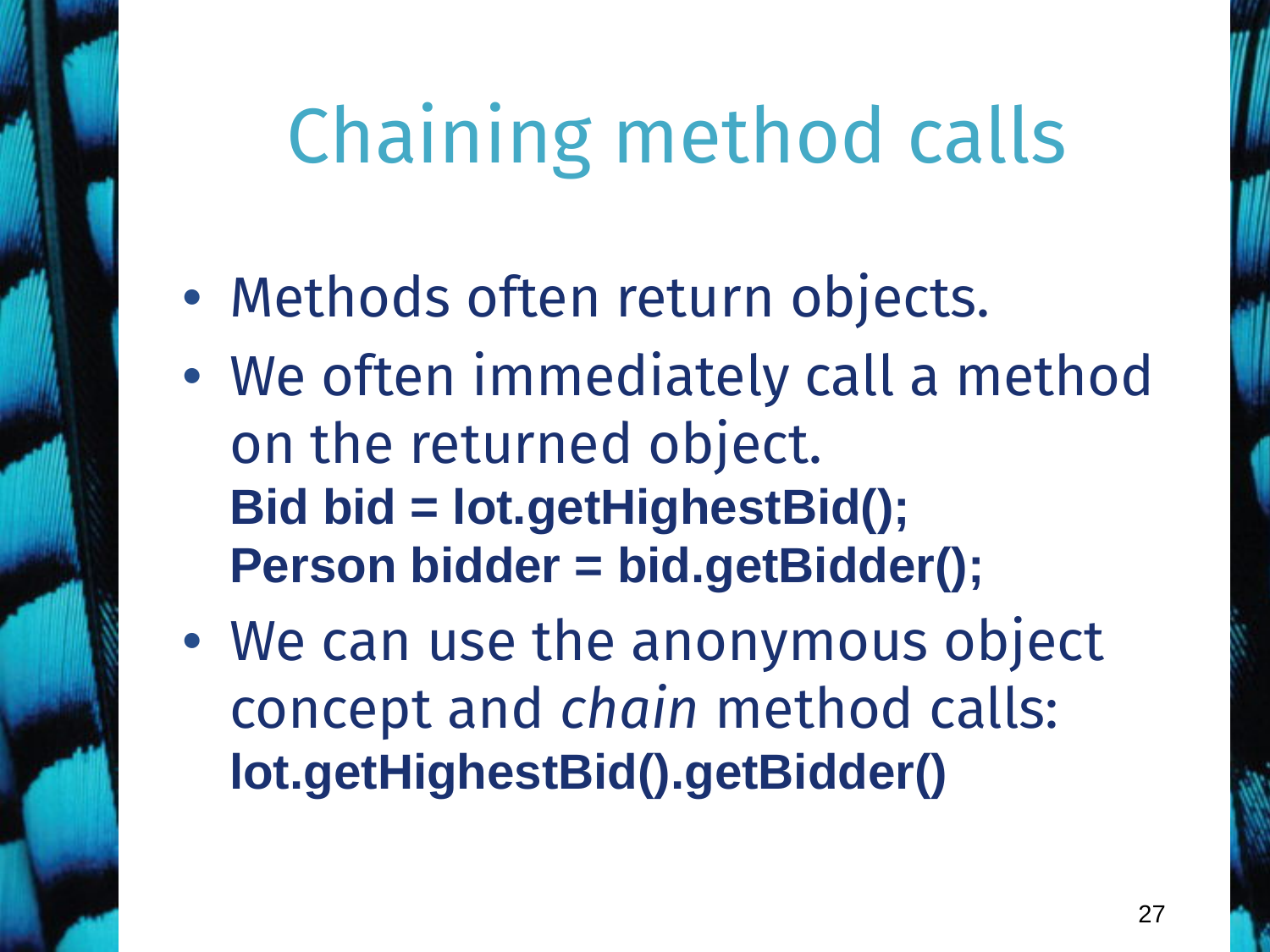

# Chaining method calls
Methods often return objects.
We often immediately call a method on the returned object.
Bid bid = lot.getHighestBid();
Person bidder = bid.getBidder();
We can use the anonymous object concept and chain method calls:
lot.getHighestBid().getBidder()